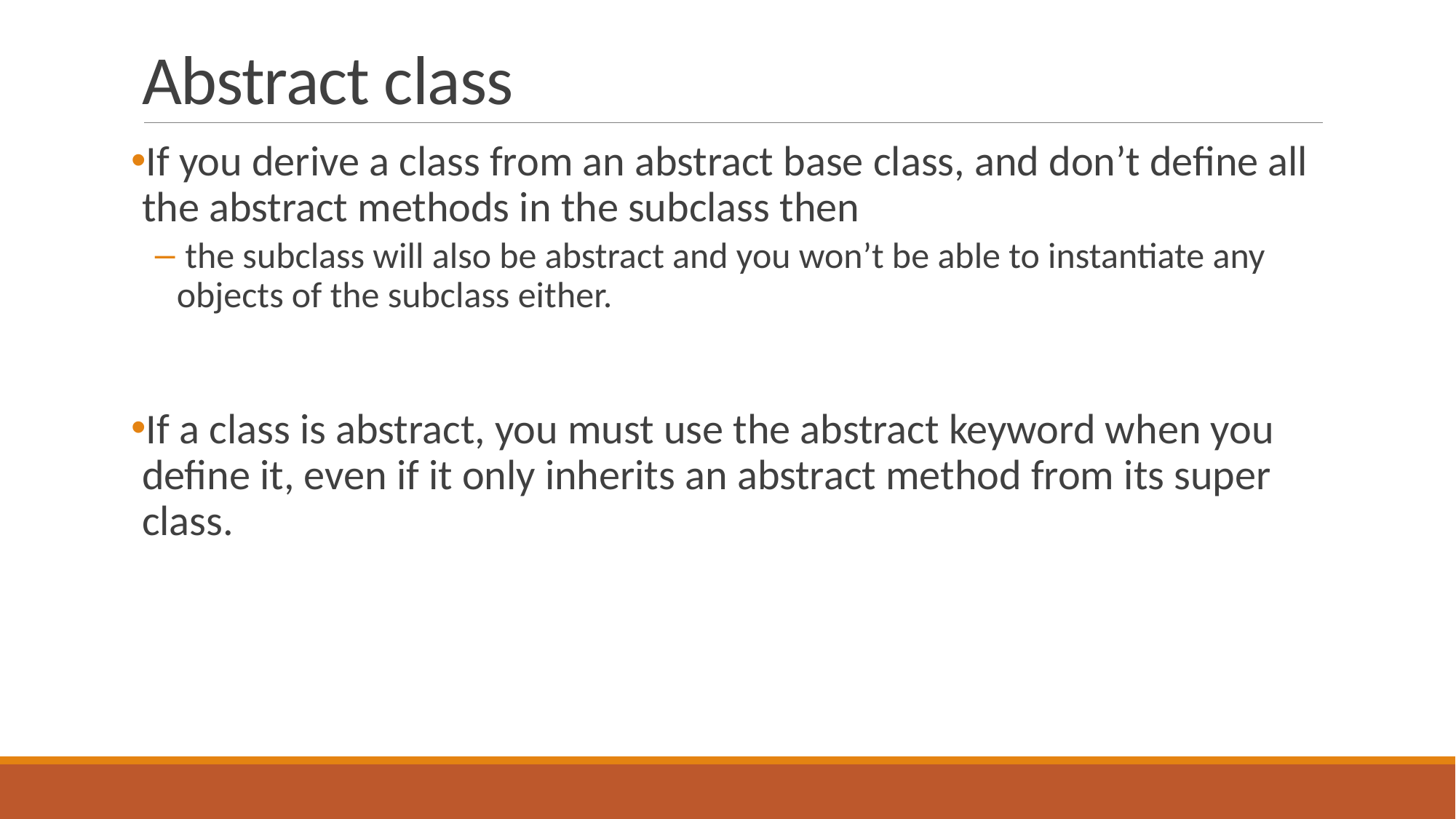

# Abstract class
If you derive a class from an abstract base class, and don’t define all the abstract methods in the subclass then
 the subclass will also be abstract and you won’t be able to instantiate any objects of the subclass either.

If a class is abstract, you must use the abstract keyword when you define it, even if it only inherits an abstract method from its super class.